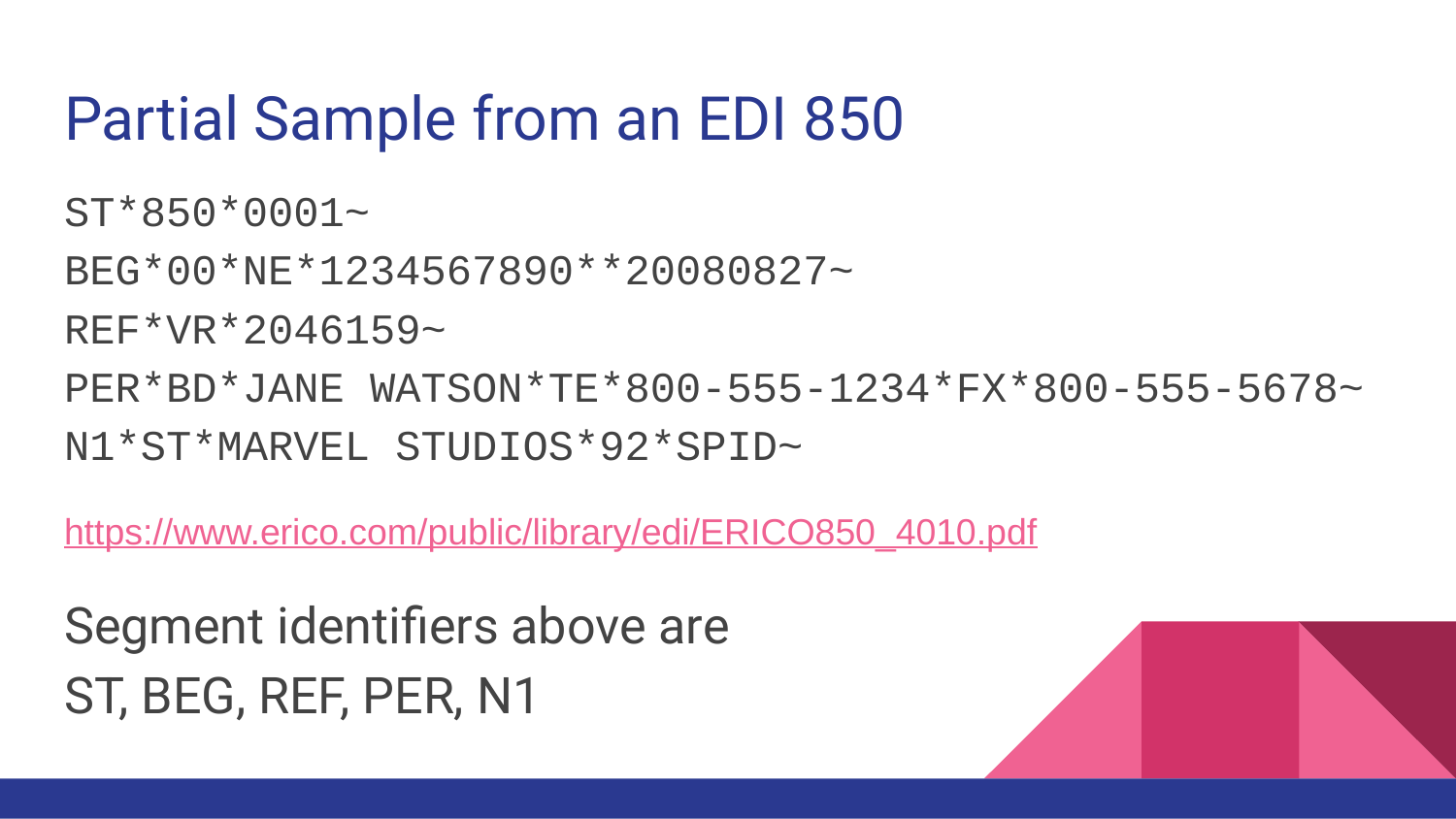

# Partial Sample from an EDI 850
ST*850*0001~
BEG*00*NE*1234567890**20080827~
REF*VR*2046159~
PER*BD*JANE WATSON*TE*800-555-1234*FX*800-555-5678~
N1*ST*MARVEL STUDIOS*92*SPID~
https://www.erico.com/public/library/edi/ERICO850_4010.pdf
Segment identifiers above are
ST, BEG, REF, PER, N1